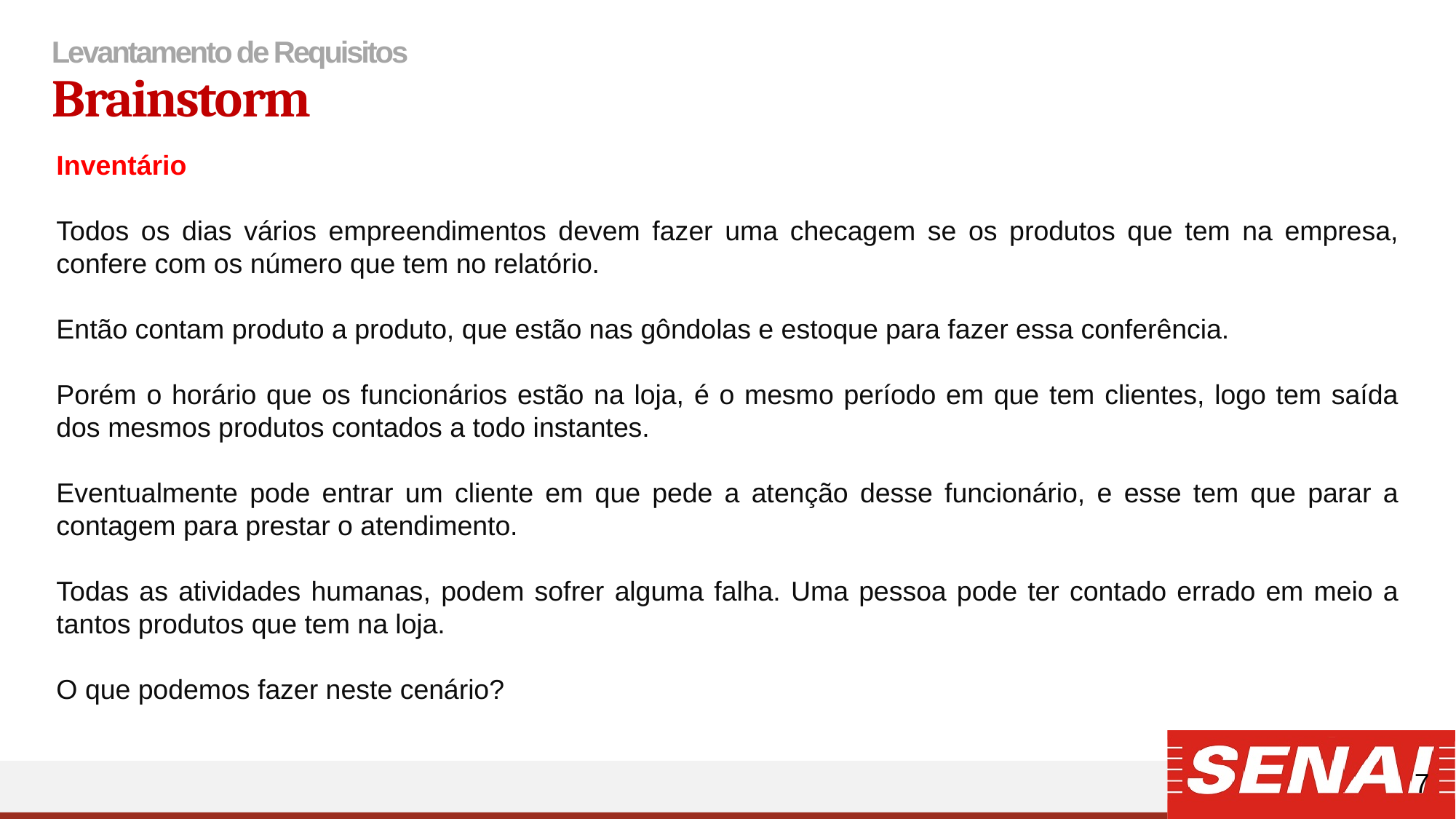

# Levantamento de Requisitos
Brainstorm
Inventário

Todos os dias vários empreendimentos devem fazer uma checagem se os produtos que tem na empresa, confere com os número que tem no relatório.

Então contam produto a produto, que estão nas gôndolas e estoque para fazer essa conferência.

Porém o horário que os funcionários estão na loja, é o mesmo período em que tem clientes, logo tem saída dos mesmos produtos contados a todo instantes.

Eventualmente pode entrar um cliente em que pede a atenção desse funcionário, e esse tem que parar a contagem para prestar o atendimento.

Todas as atividades humanas, podem sofrer alguma falha. Uma pessoa pode ter contado errado em meio a tantos produtos que tem na loja.

O que podemos fazer neste cenário?

7